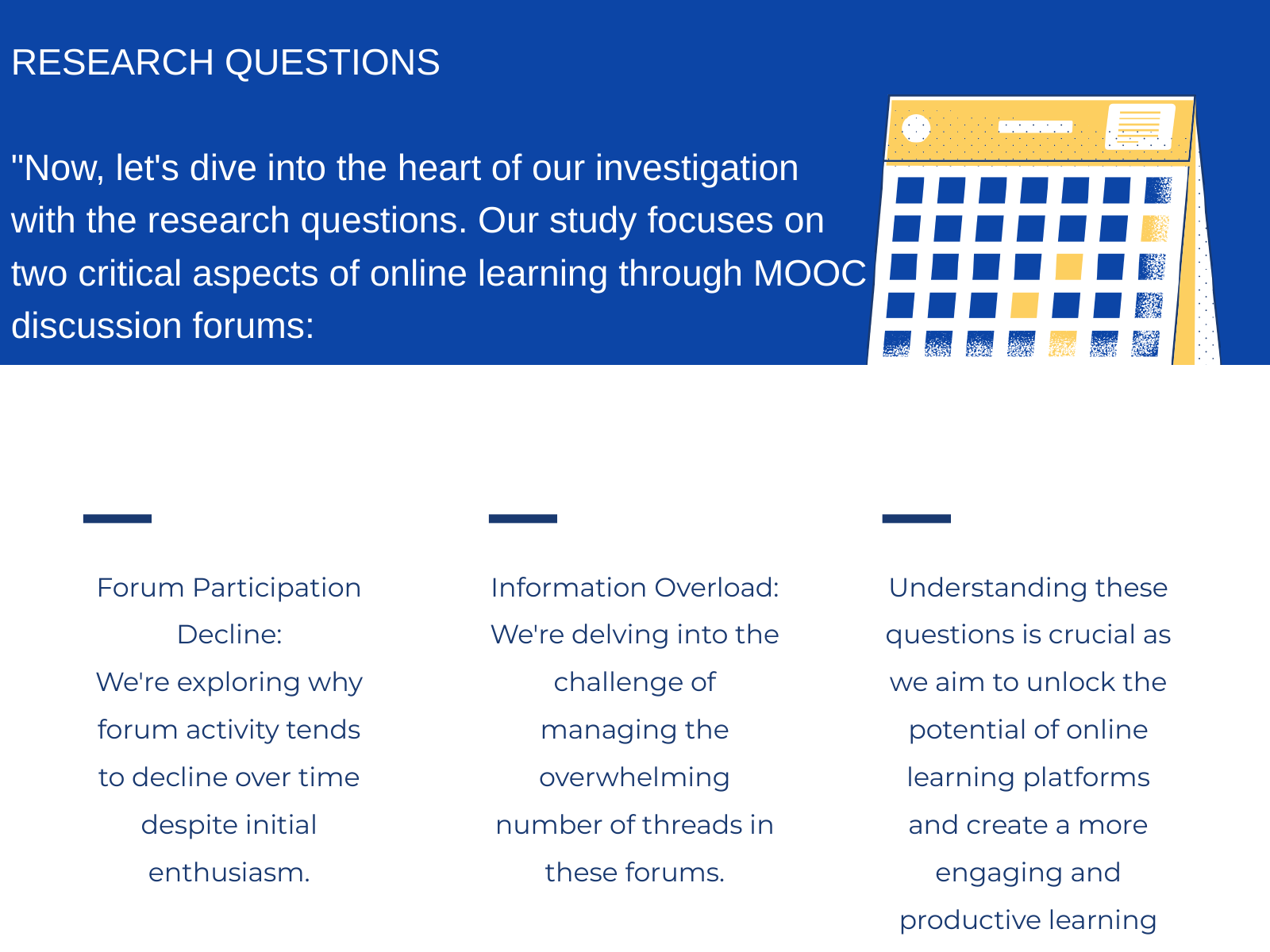

RESEARCH QUESTIONS

"Now, let's dive into the heart of our investigation with the research questions. Our study focuses on two critical aspects of online learning through MOOC discussion forums:

Forum Participation Decline:
We're exploring why forum activity tends to decline over time despite initial enthusiasm.

Information Overload: We're delving into the challenge of managing the overwhelming number of threads in these forums.

Understanding these questions is crucial as we aim to unlock the potential of online learning platforms and create a more engaging and productive learning environment."